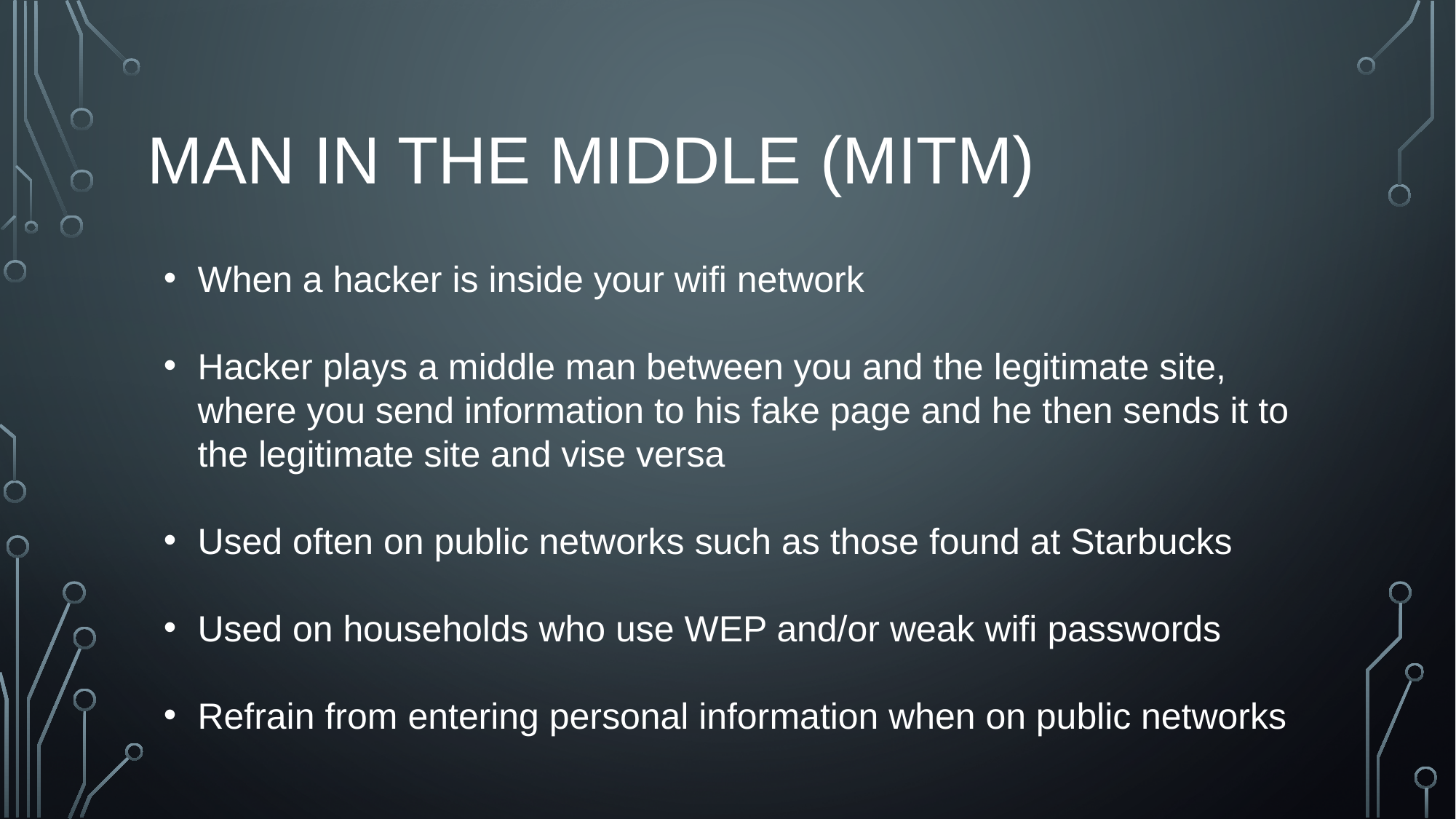

# Man in the middle (mitm)
When a hacker is inside your wifi network

Hacker plays a middle man between you and the legitimate site, where you send information to his fake page and he then sends it to the legitimate site and vise versa

Used often on public networks such as those found at Starbucks

Used on households who use WEP and/or weak wifi passwords

Refrain from entering personal information when on public networks